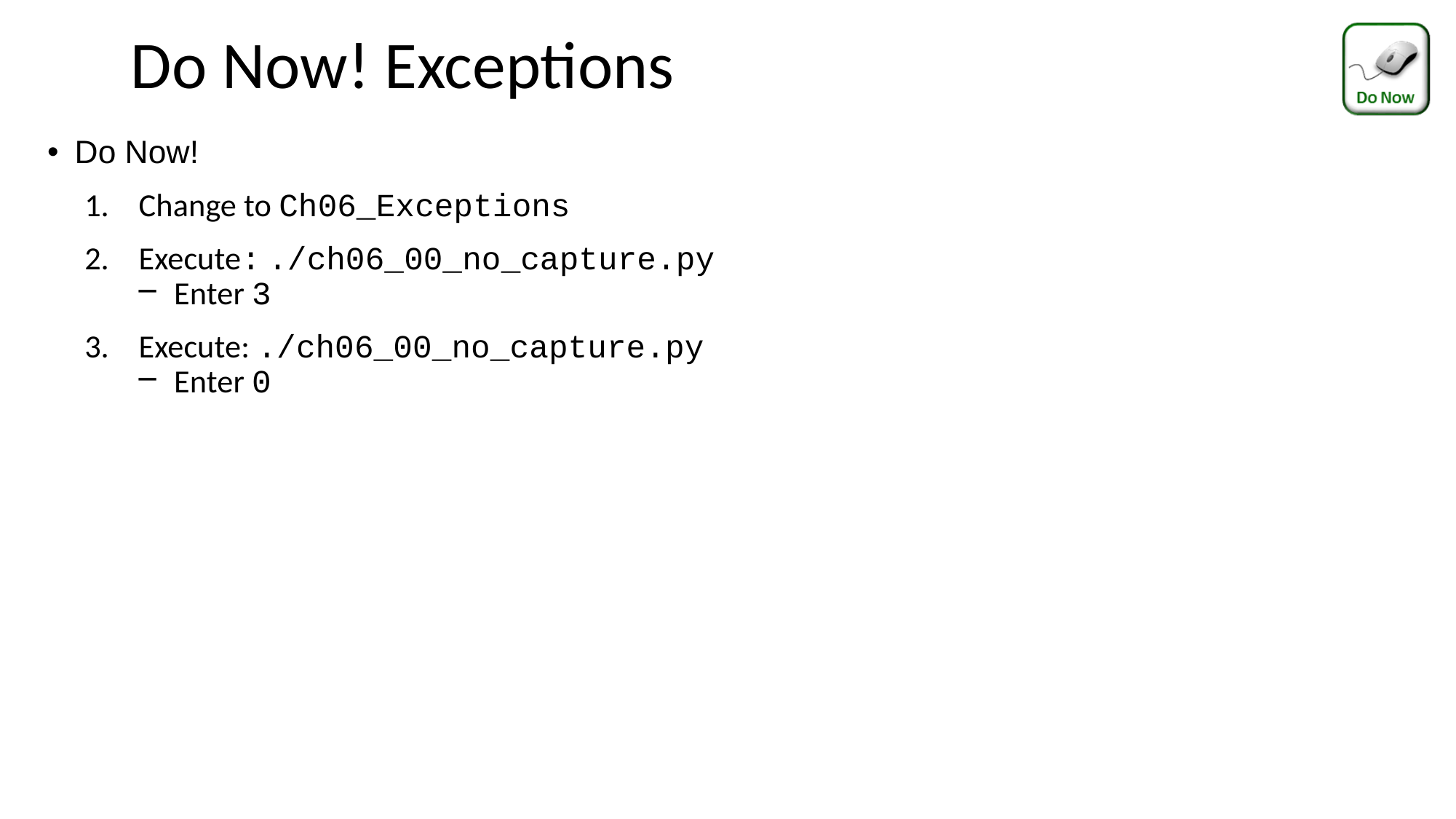

# Do Now! Exceptions
Do Now!
Change to Ch06_Exceptions
Execute: ./ch06_00_no_capture.py
Enter 3
Execute: ./ch06_00_no_capture.py
Enter 0